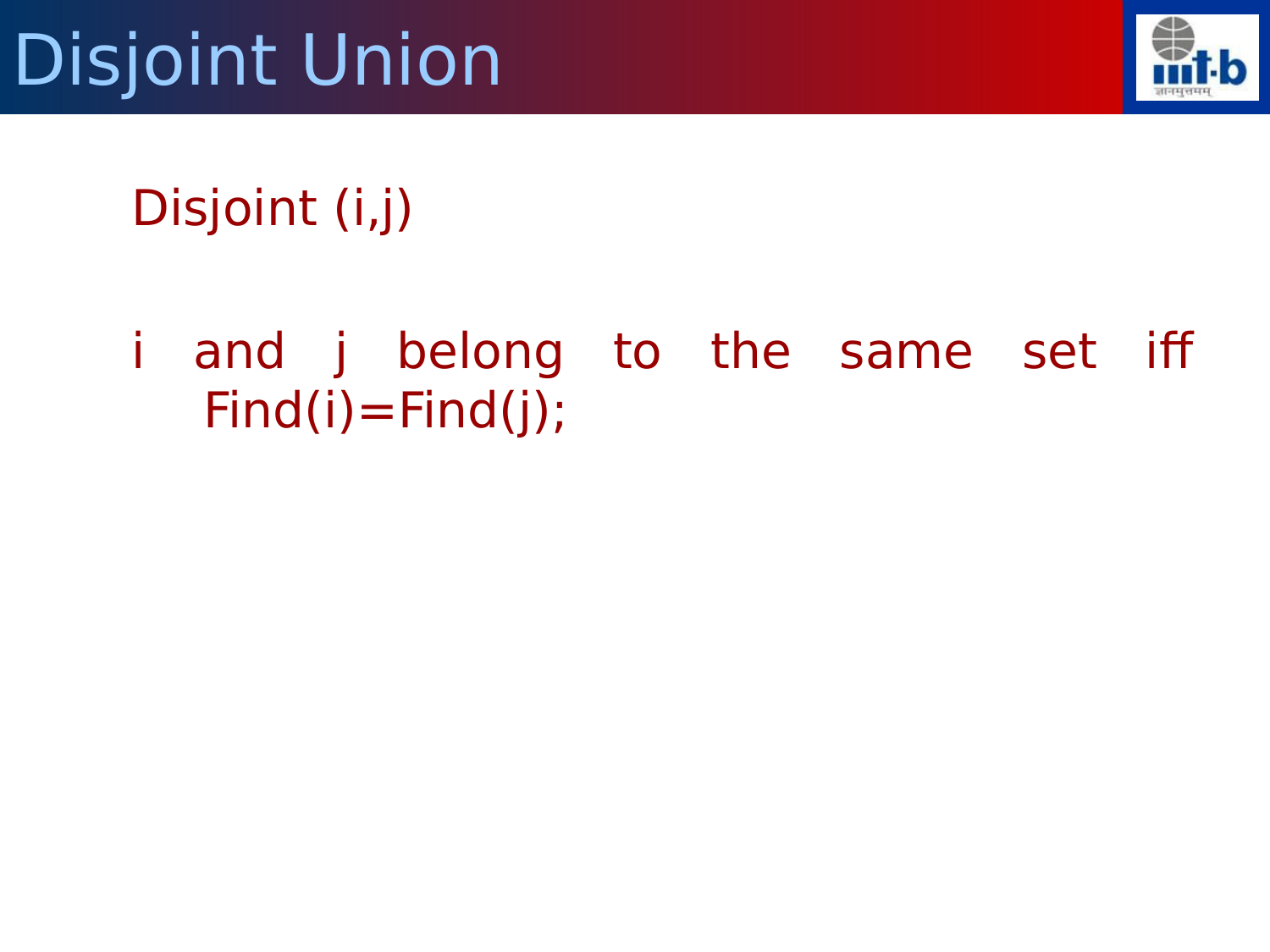

Disjoint Union
Disjoint (i,j)

i and j belong to the same set iff Find(i)=Find(j);